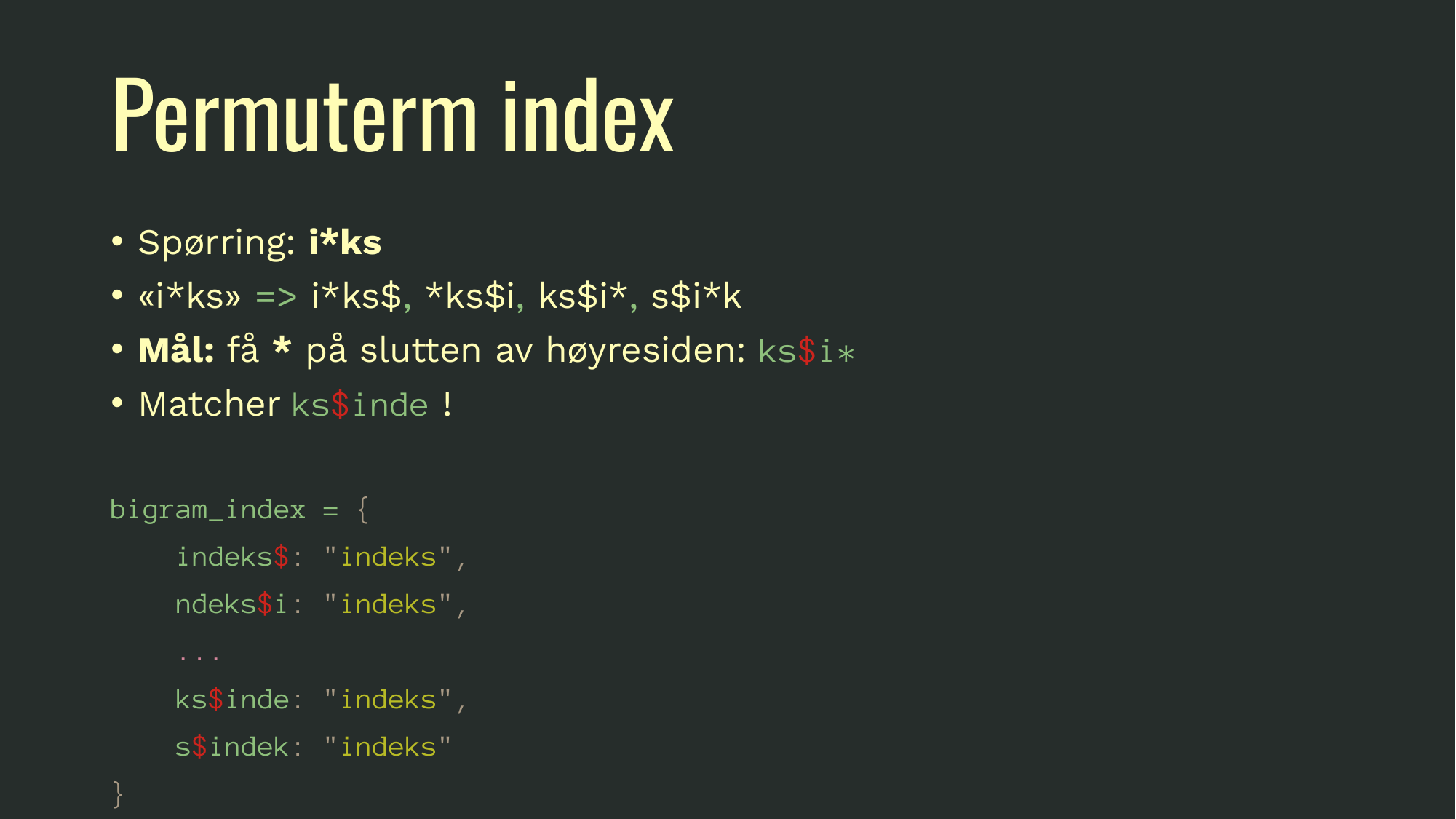

# Permuterm index
Spørring: i*ks
«i*ks» => i*ks$, *ks$i, ks$i*, s$i*k
Mål: få * på slutten av høyresiden: ks$i*
Matcher ks$inde !

bigram_index = {
    indeks$: "indeks",
    ndeks$i: "indeks",
    ...
    ks$inde: "indeks",
    s$indek: "indeks"
}